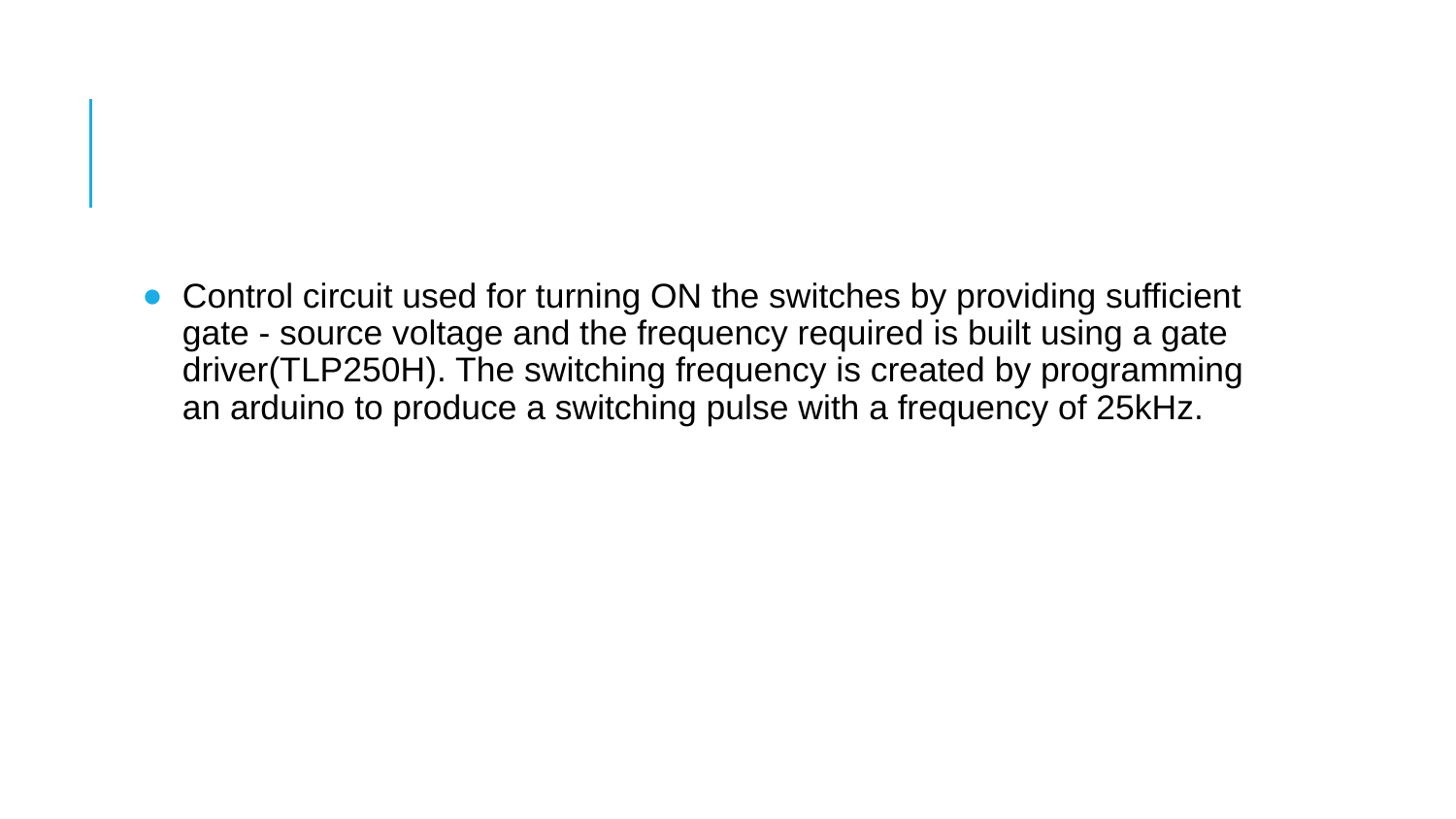

#
Control circuit used for turning ON the switches by providing sufficient gate - source voltage and the frequency required is built using a gate driver(TLP250H). The switching frequency is created by programming an arduino to produce a switching pulse with a frequency of 25kHz.